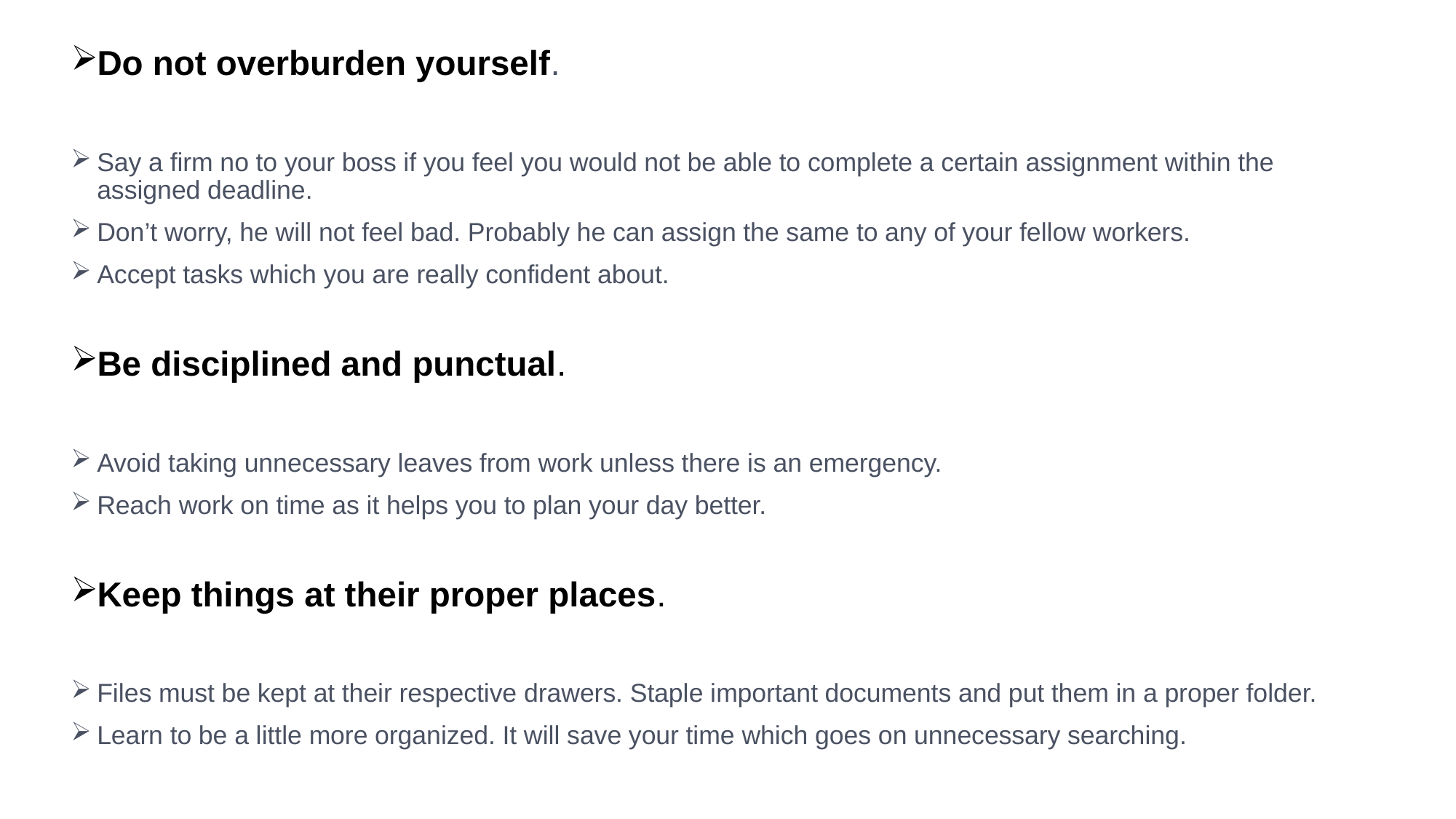

Do not overburden yourself.

Say a firm no to your boss if you feel you would not be able to complete a certain assignment within the assigned deadline.
Don’t worry, he will not feel bad. Probably he can assign the same to any of your fellow workers.
Accept tasks which you are really confident about.

Be disciplined and punctual.

Avoid taking unnecessary leaves from work unless there is an emergency.
Reach work on time as it helps you to plan your day better.

Keep things at their proper places.

Files must be kept at their respective drawers. Staple important documents and put them in a proper folder.
Learn to be a little more organized. It will save your time which goes on unnecessary searching.